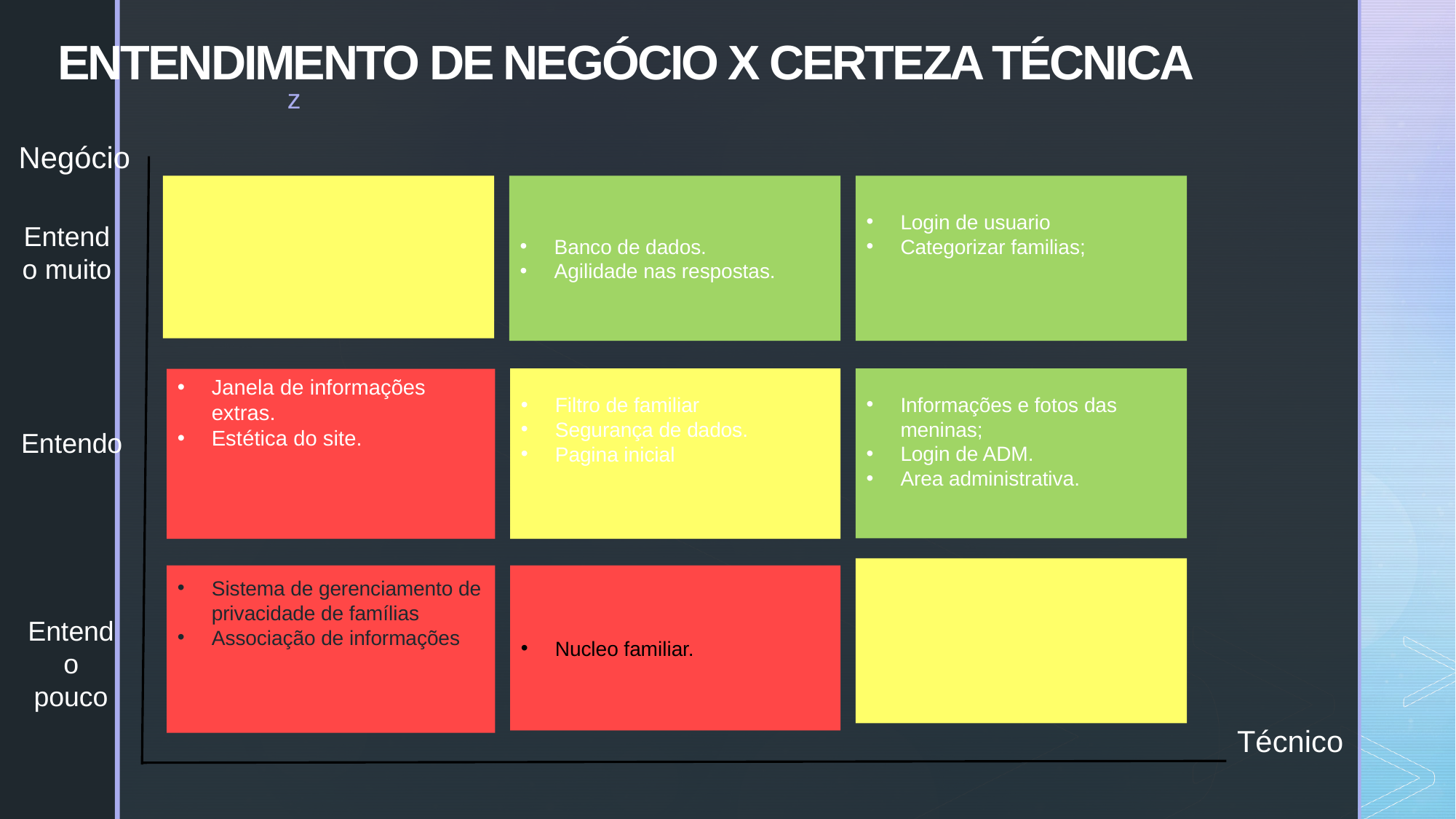

entendimento de negócio x Certeza técnica
Negócio

Login de usuario
Categorizar familias;

Banco de dados.
Agilidade nas respostas.
Entendo muito
Janela de informações extras.
Estética do site.

Filtro de familiar
Segurança de dados.
Pagina inicial

Informações e fotos das meninas;
Login de ADM.
Area administrativa.

Entendo

Sistema de gerenciamento de privacidade de famílias
Associação de informações

Nucleo familiar.
Entendo pouco
Técnico